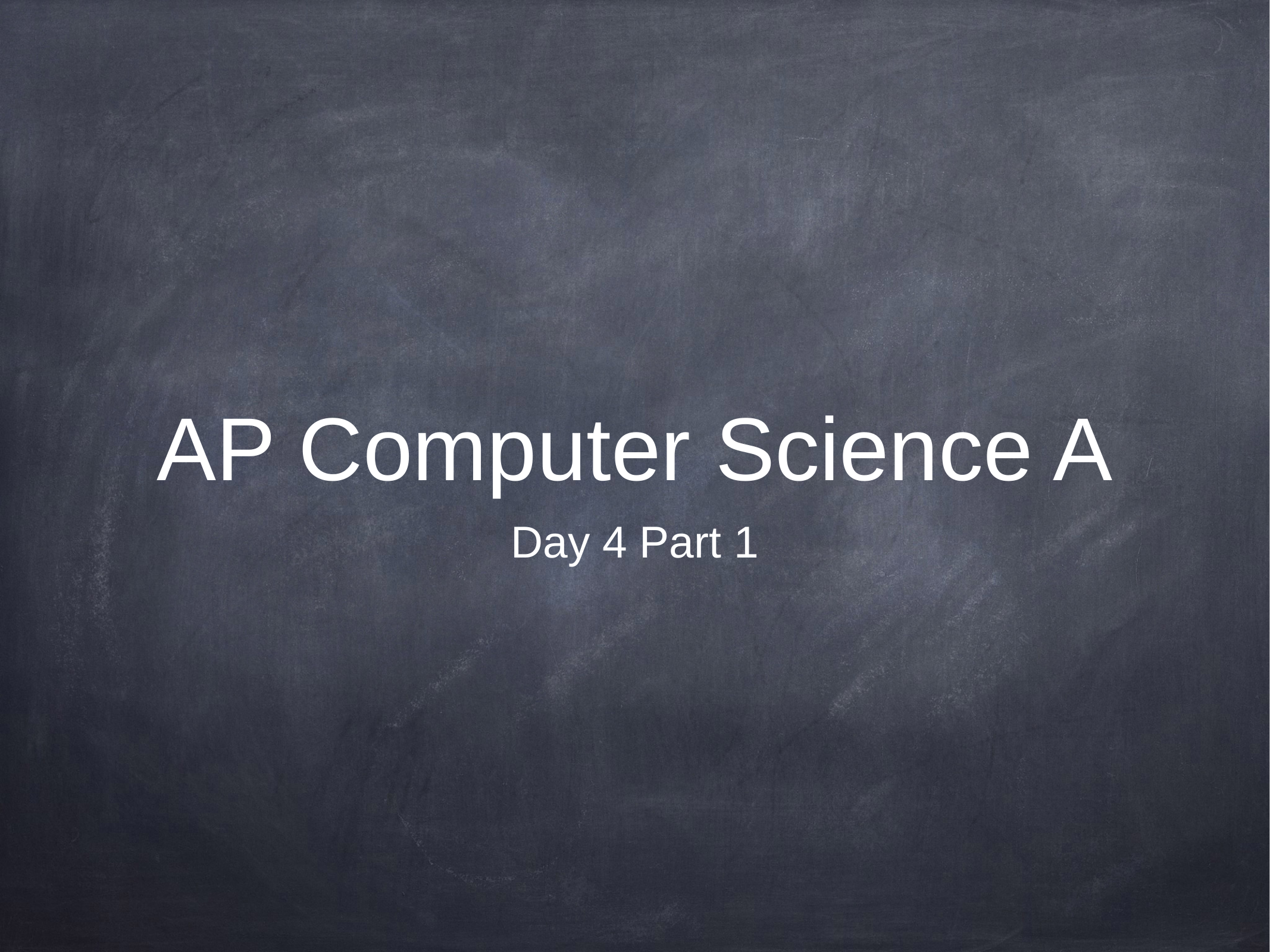

# AP Computer Science A
Day 4 Part 1